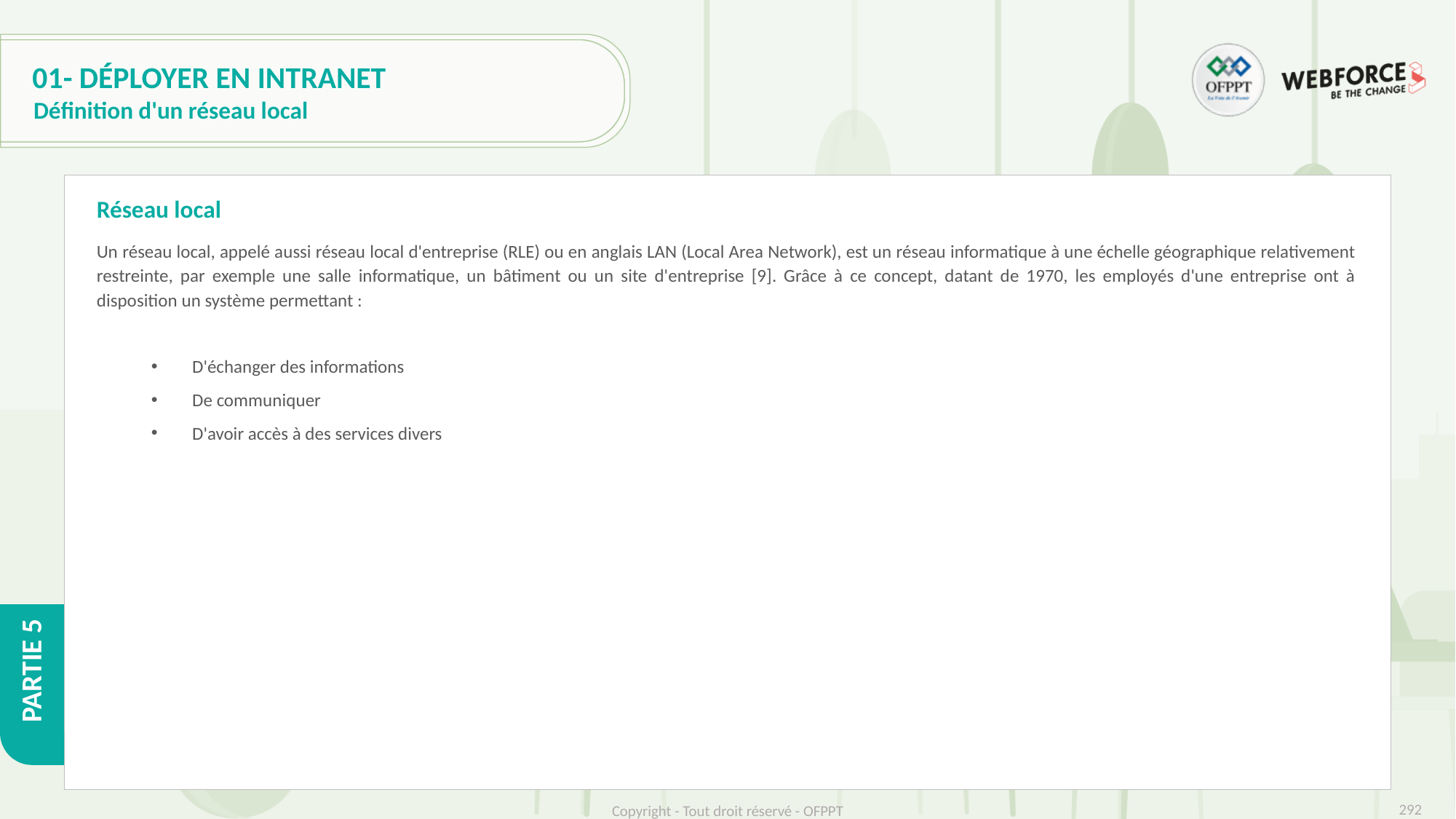

# 01- Déployer en intranet
Définition d'un réseau local
Réseau local
Un réseau local, appelé aussi réseau local d'entreprise (RLE) ou en anglais LAN (Local Area Network), est un réseau informatique à une échelle géographique relativement restreinte, par exemple une salle informatique, un bâtiment ou un site d'entreprise [9]. Grâce à ce concept, datant de 1970, les employés d'une entreprise ont à disposition un système permettant :

D'échanger des informations
De communiquer
D'avoir accès à des services divers